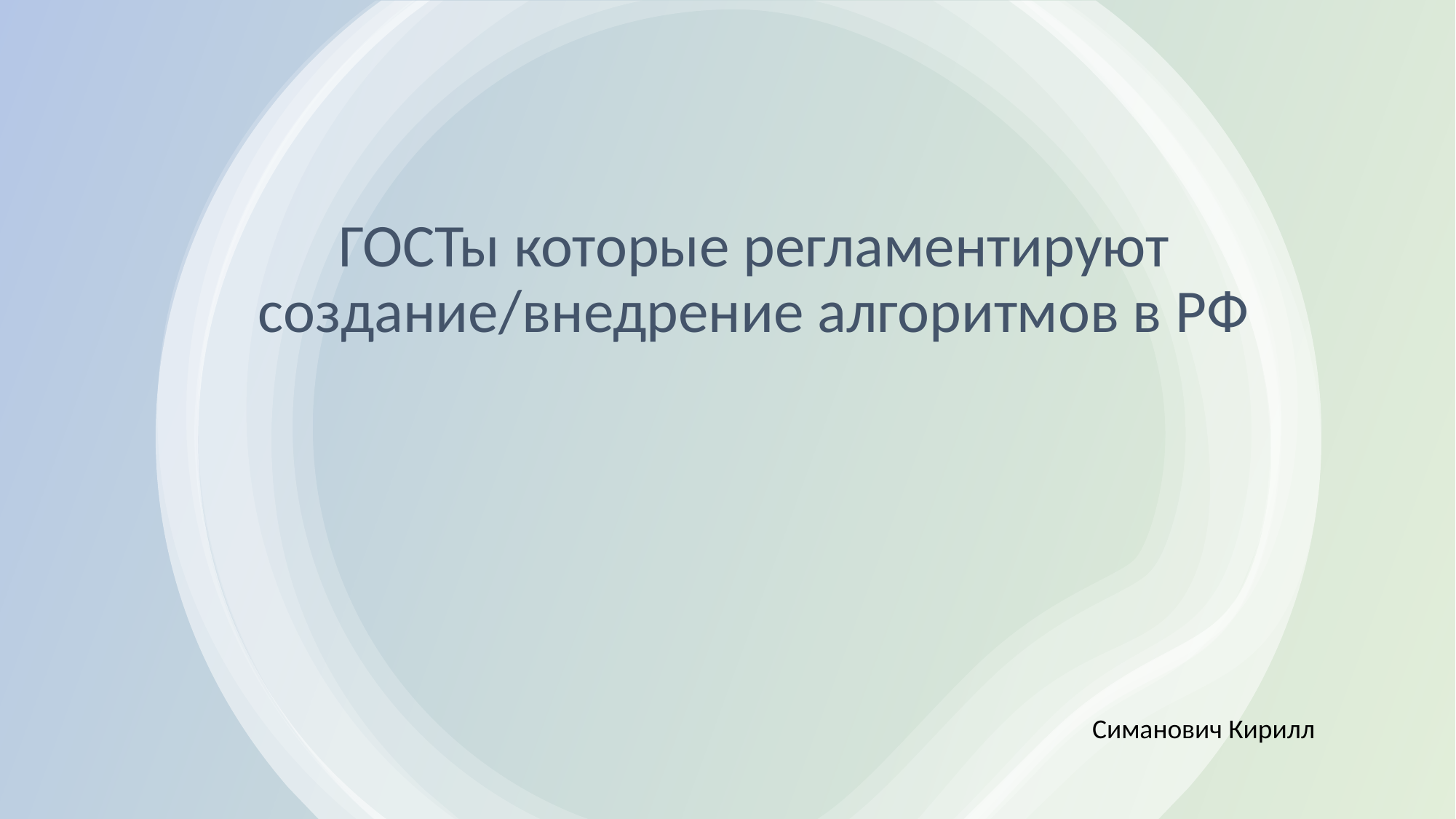

# ГОСТы которые регламентируют создание/внедрение алгоритмов в РФ
Симанович Кирилл